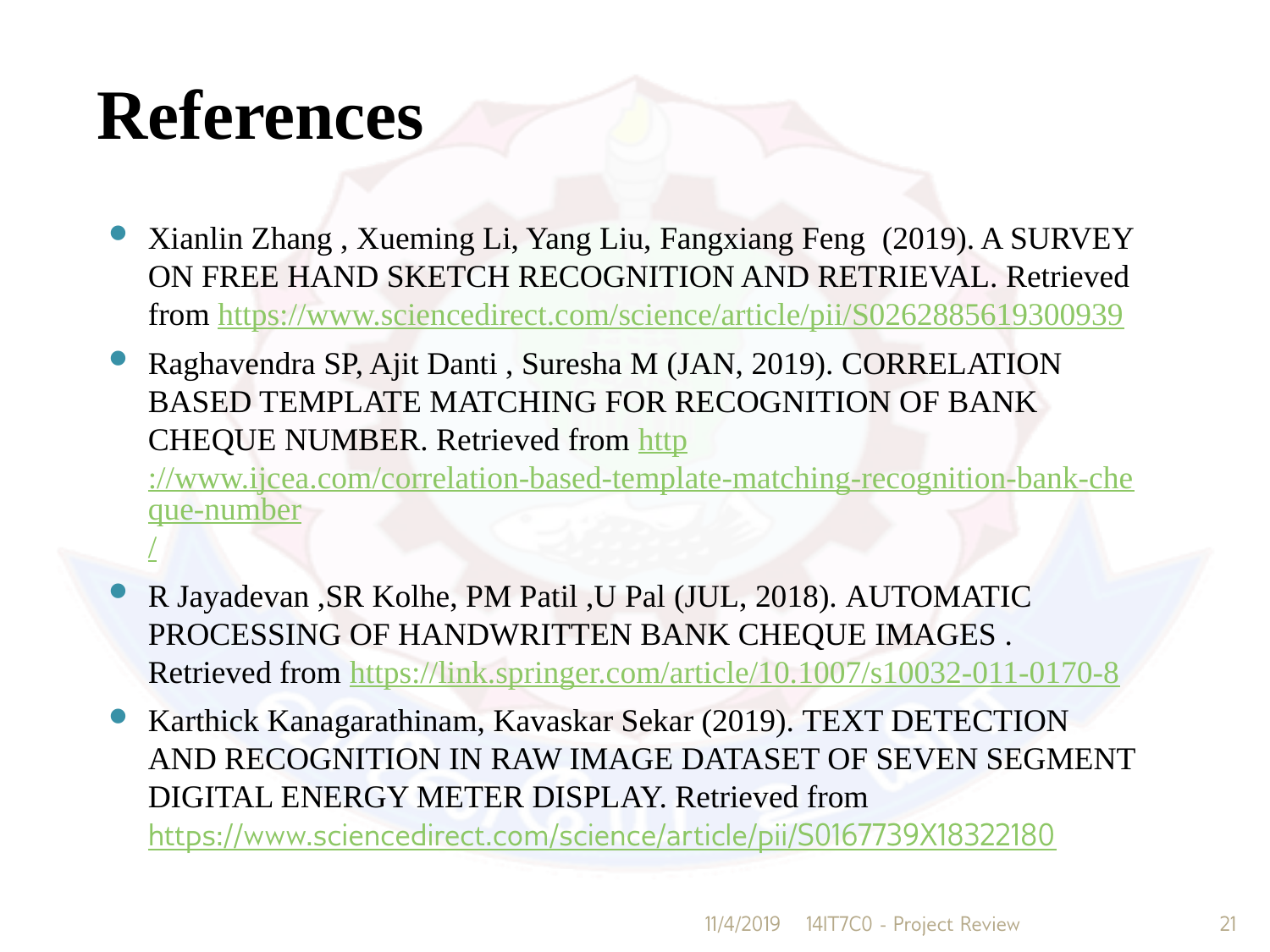

# References
Xianlin Zhang , Xueming Li, Yang Liu, Fangxiang Feng  (2019). A SURVEY ON FREE HAND SKETCH RECOGNITION AND RETRIEVAL. Retrieved from https://www.sciencedirect.com/science/article/pii/S0262885619300939
Raghavendra SP, Ajit Danti , Suresha M (JAN, 2019). CORRELATION BASED TEMPLATE MATCHING FOR RECOGNITION OF BANK CHEQUE NUMBER. Retrieved from http://www.ijcea.com/correlation-based-template-matching-recognition-bank-cheque-number/
R Jayadevan ,SR Kolhe, PM Patil ,U Pal (JUL, 2018). AUTOMATIC PROCESSING OF HANDWRITTEN BANK CHEQUE IMAGES . Retrieved from https://link.springer.com/article/10.1007/s10032-011-0170-8
Karthick Kanagarathinam, Kavaskar Sekar (2019). TEXT DETECTION AND RECOGNITION IN RAW IMAGE DATASET OF SEVEN SEGMENT DIGITAL ENERGY METER DISPLAY. Retrieved from https://www.sciencedirect.com/science/article/pii/S0167739X18322180

11/4/2019
14IT7C0 - Project Review
21